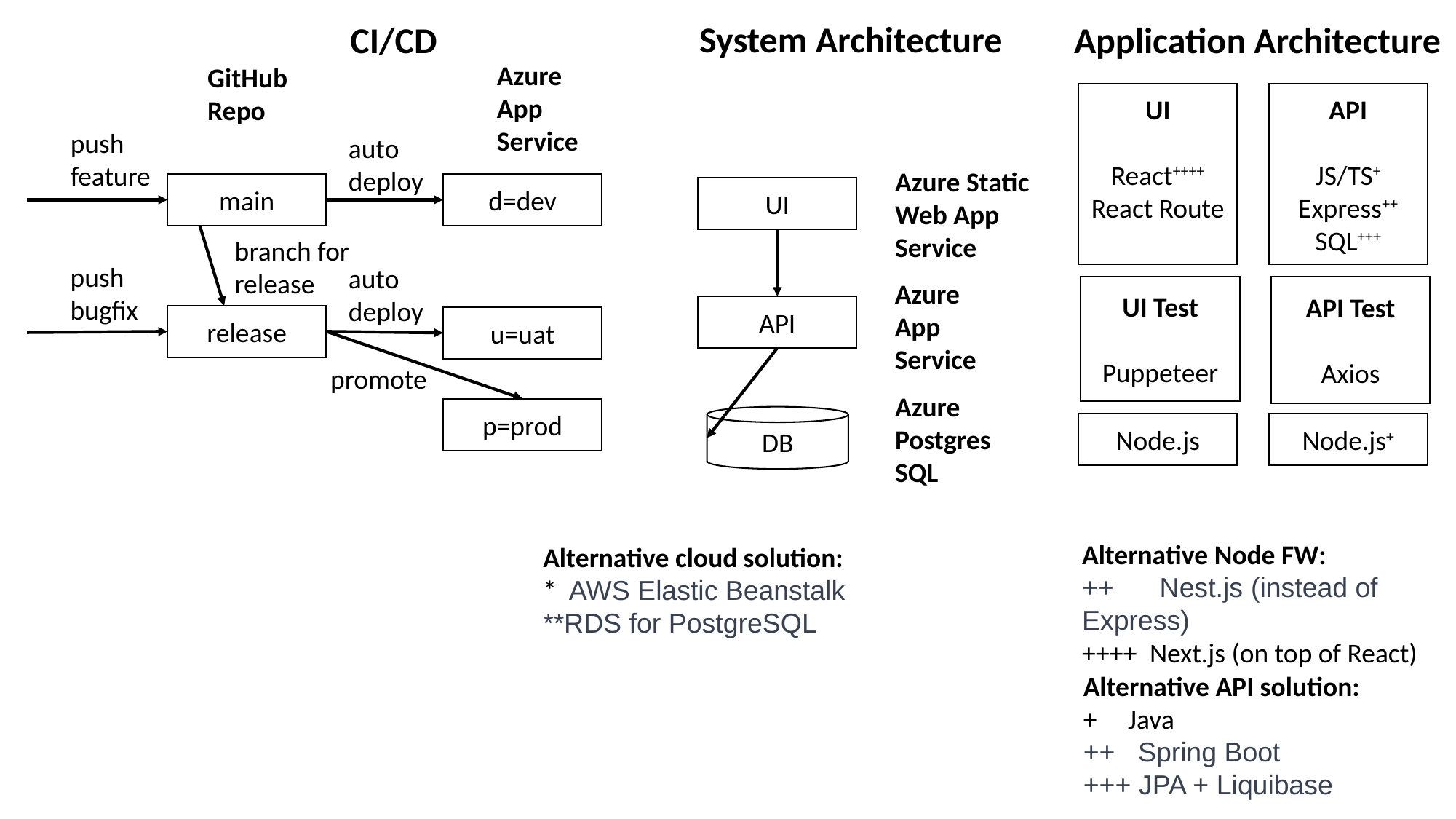

System Architecture
CI/CD
Application Architecture
Azure
App
Service
GitHub
Repo
UI
React++++
React Route

API
JS/TS+
Express++
SQL+++
push
feature
auto
deploy
Azure Static
Web App
Service
main
d=dev
UI
branch for
release
push
bugfix
auto
deploy
Azure
App
Service
UI Test
Puppeteer
API Test
Axios
API
release
u=uat
promote
Azure
Postgres
SQL
p=prod
DB
Node.js
Node.js+
Alternative Node FW:
++      Nest.js (instead of Express)
++++  Next.js (on top of React)
Alternative cloud solution:
*  AWS Elastic Beanstalk
**RDS for PostgreSQL
Alternative API solution:
+     Java
++   Spring Boot
+++ JPA + Liquibase